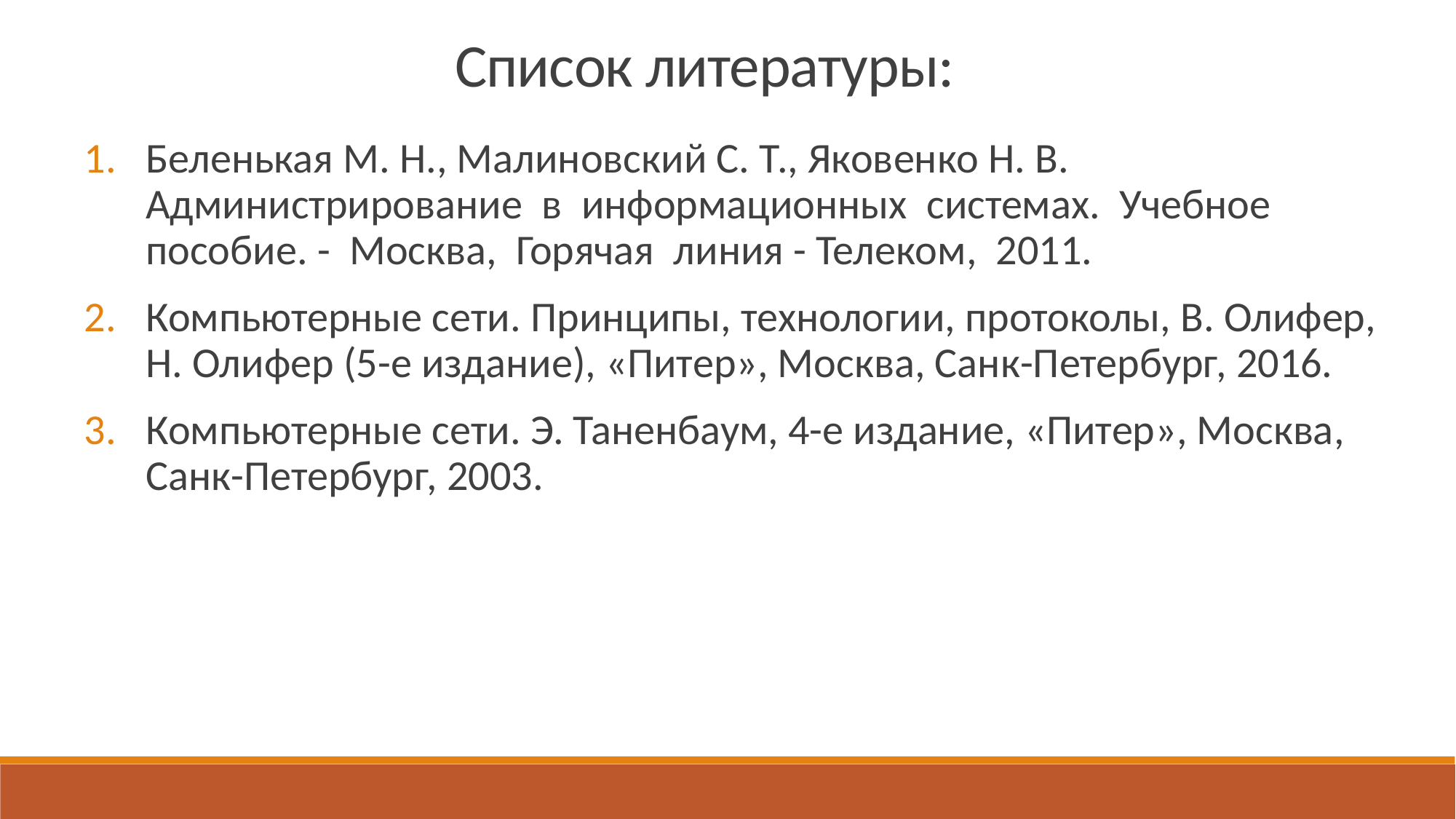

Список литературы:
Беленькая М. Н., Малиновский С. Т., Яковенко Н. В.     Администрирование  в  информационных  системах.  Учебное  пособие. -  Москва,  Горячая  линия - Телеком,  2011.
Компьютерные сети. Принципы, технологии, протоколы, В. Олифер, Н. Олифер (5-е издание), «Питер», Москва, Санк-Петербург, 2016.
Компьютерные сети. Э. Таненбаум, 4-е издание, «Питер», Москва, Санк-Петербург, 2003.